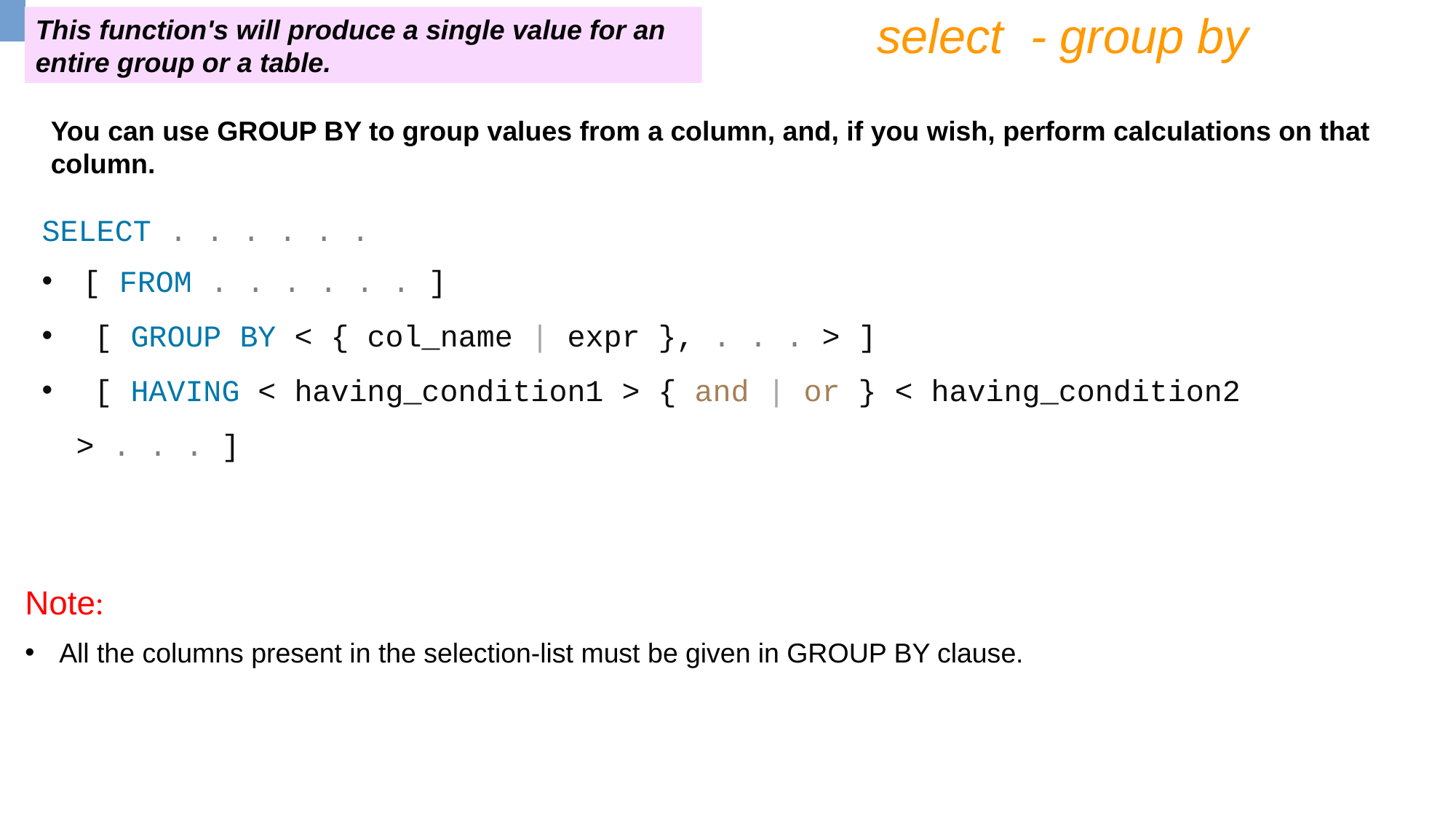

select  - group by
This function's will produce a single value for an entire group or a table.
You can use GROUP BY to group values from a column, and, if you wish, perform calculations on that column.
SELECT . . . . . .

[ FROM . . . . . . ]
 [ GROUP BY < { col_name | expr }, . . . > ]
 [ HAVING < having_condition1 > { and | or } < having_condition2 > . . . ]
Note:

All the columns present in the selection-list must be given in GROUP BY clause.